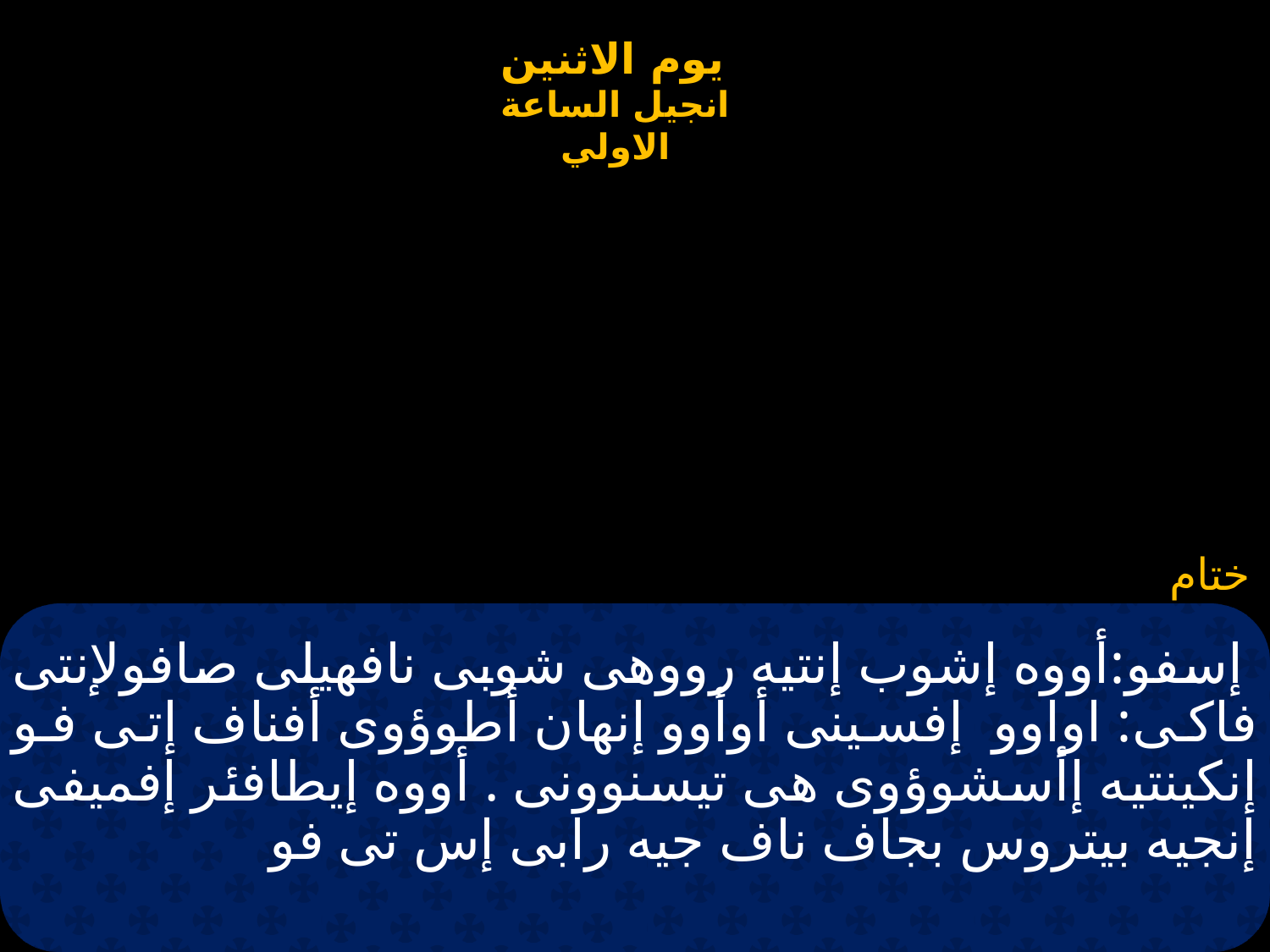

# إسفو:أووه إشوب إنتيه رووهى شوبى نافهيلى صافولإنتى فاكى: اواوو  إفسينى أوأوو إنهان أطوؤوى أفناف إتى فو إنكينتيه إأسشوؤوى هى تيسنوونى . أووه إيطافئر إفميفى إنجيه بيتروس بجاف ناف جيه رابى إس تى فو